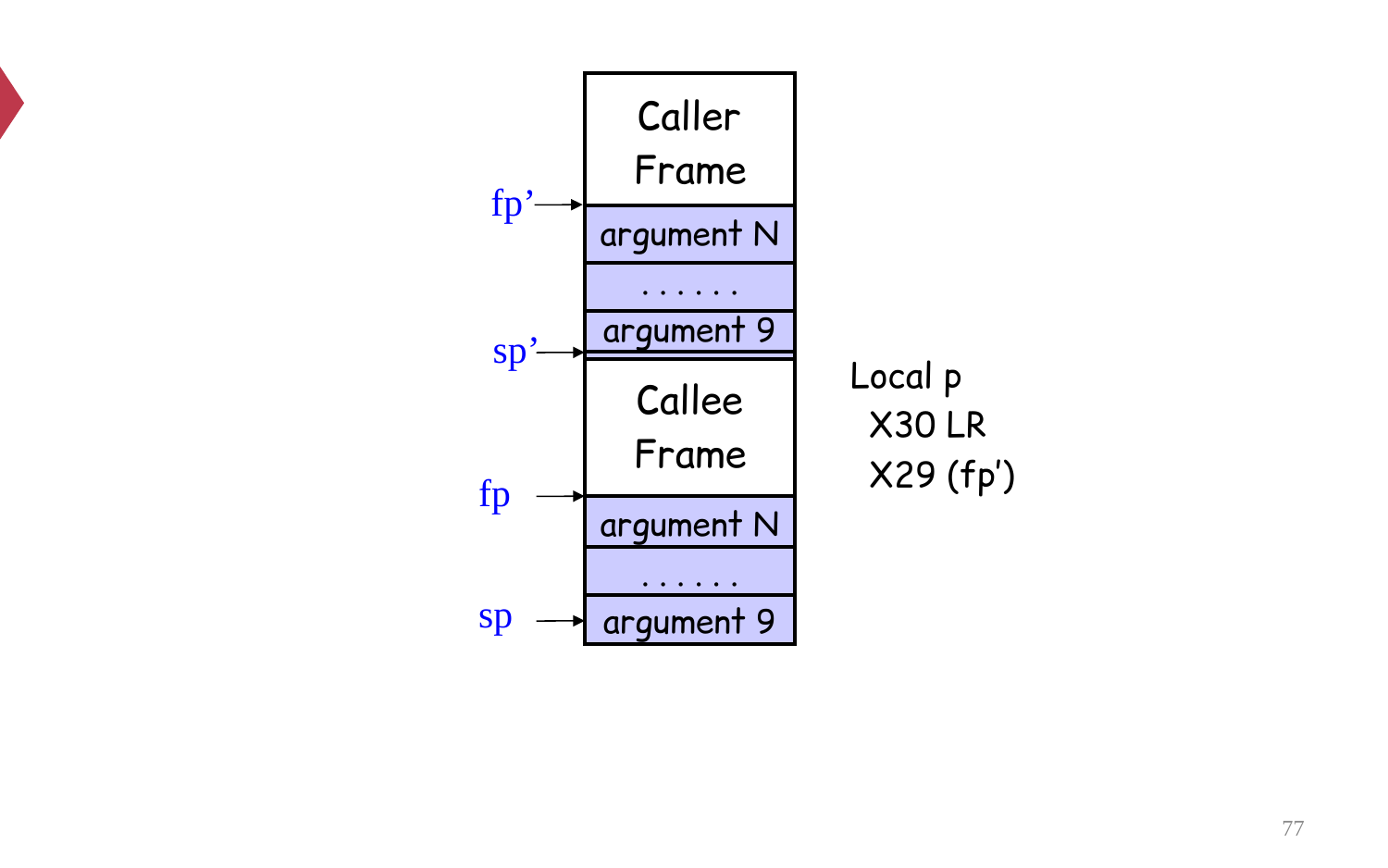

| Caller Frame |
| --- |
     fp’

| argument N |
| --- |
| . . . . . . |
| --- |
| argument 9 |
| --- |
     sp’

Local p
| Callee Frame |
| --- |
X30 LR
X29 (fp’)
     fp

| argument N |
| --- |
| . . . . . . |
| --- |
     sp
| argument 9 |
| --- |

77